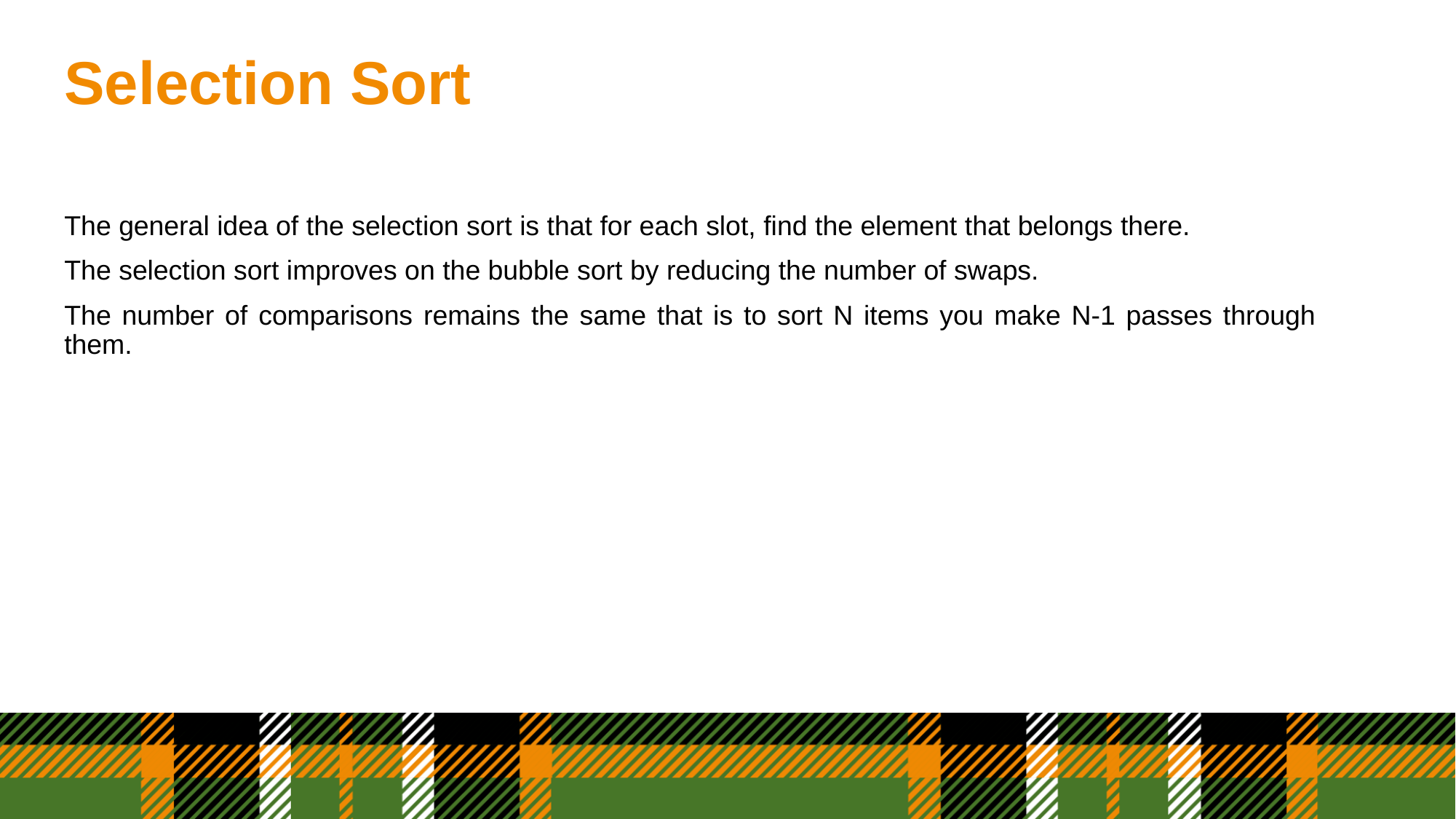

# Selection Sort
The general idea of the selection sort is that for each slot, find the element that belongs there.
The selection sort improves on the bubble sort by reducing the number of swaps.
The number of comparisons remains the same that is to sort N items you make N-1 passes through them.